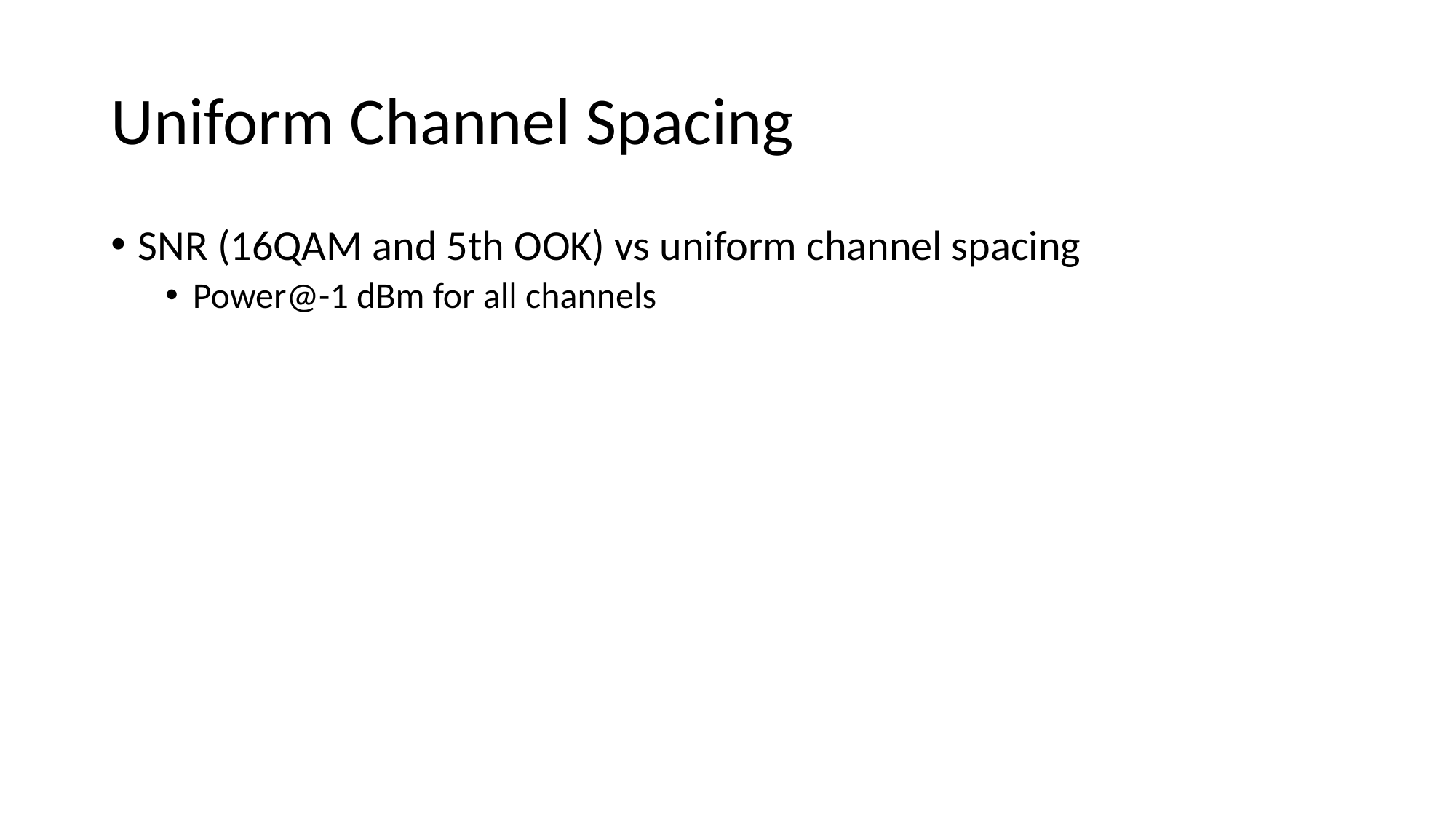

# Uniform Channel Spacing
SNR (16QAM and 5th OOK) vs uniform channel spacing
Power@-1 dBm for all channels